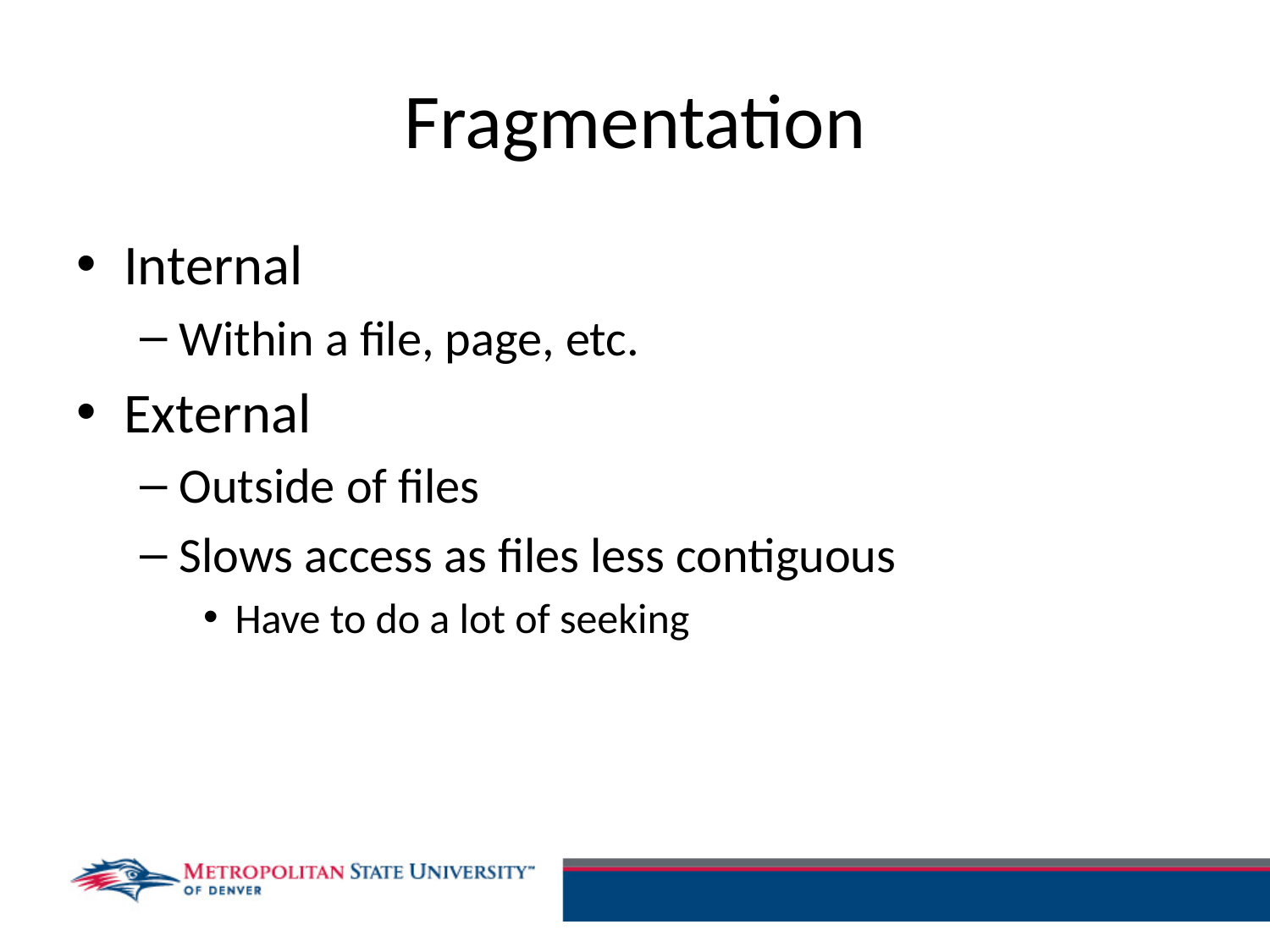

# Fragmentation
Internal
Within a file, page, etc.
External
Outside of files
Slows access as files less contiguous
Have to do a lot of seeking